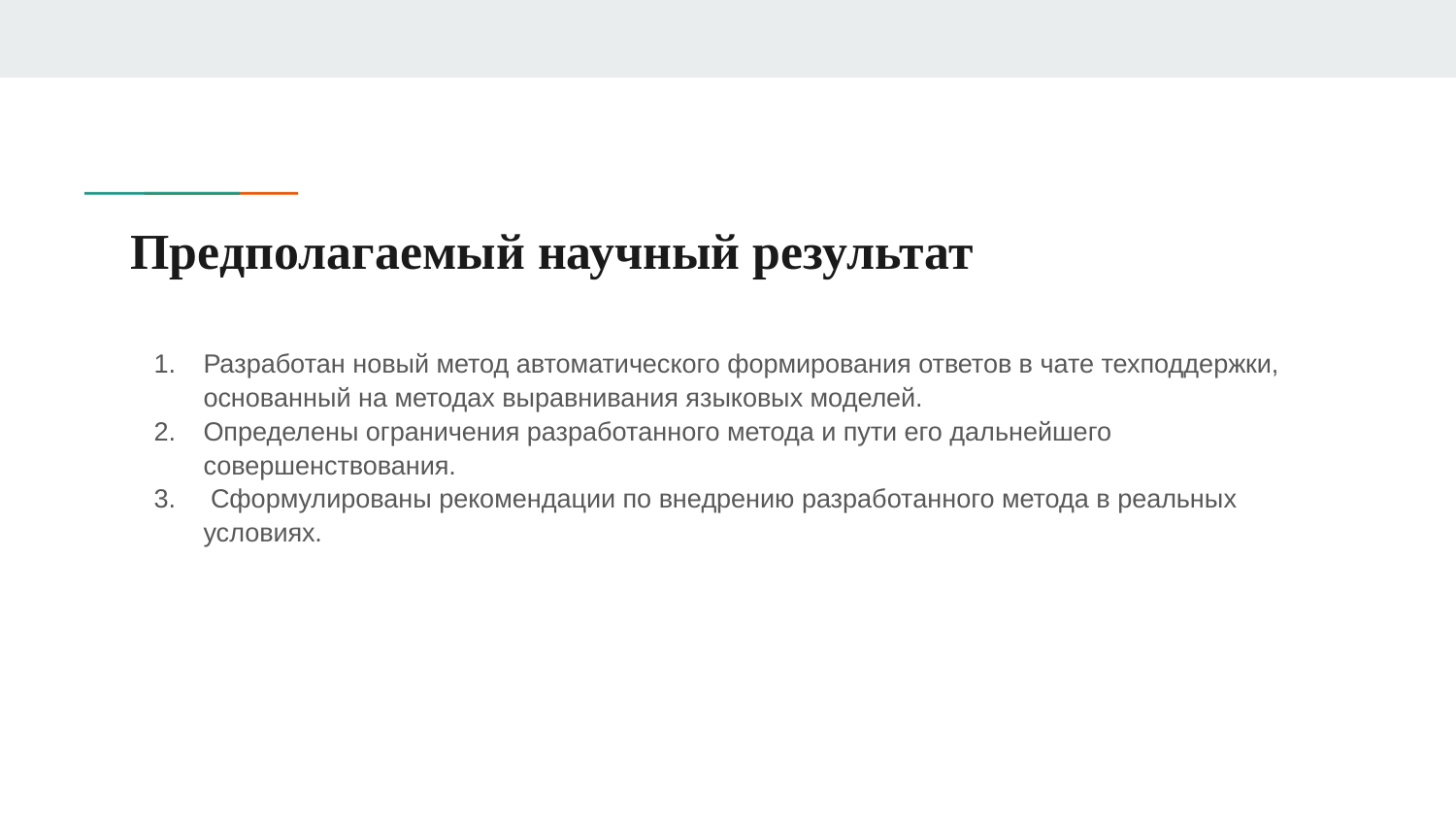

# Предполагаемый научный результат
Разработан новый метод автоматического формирования ответов в чате техподдержки, основанный на методах выравнивания языковых моделей.
Определены ограничения разработанного метода и пути его дальнейшего совершенствования.
 Сформулированы рекомендации по внедрению разработанного метода в реальных условиях.